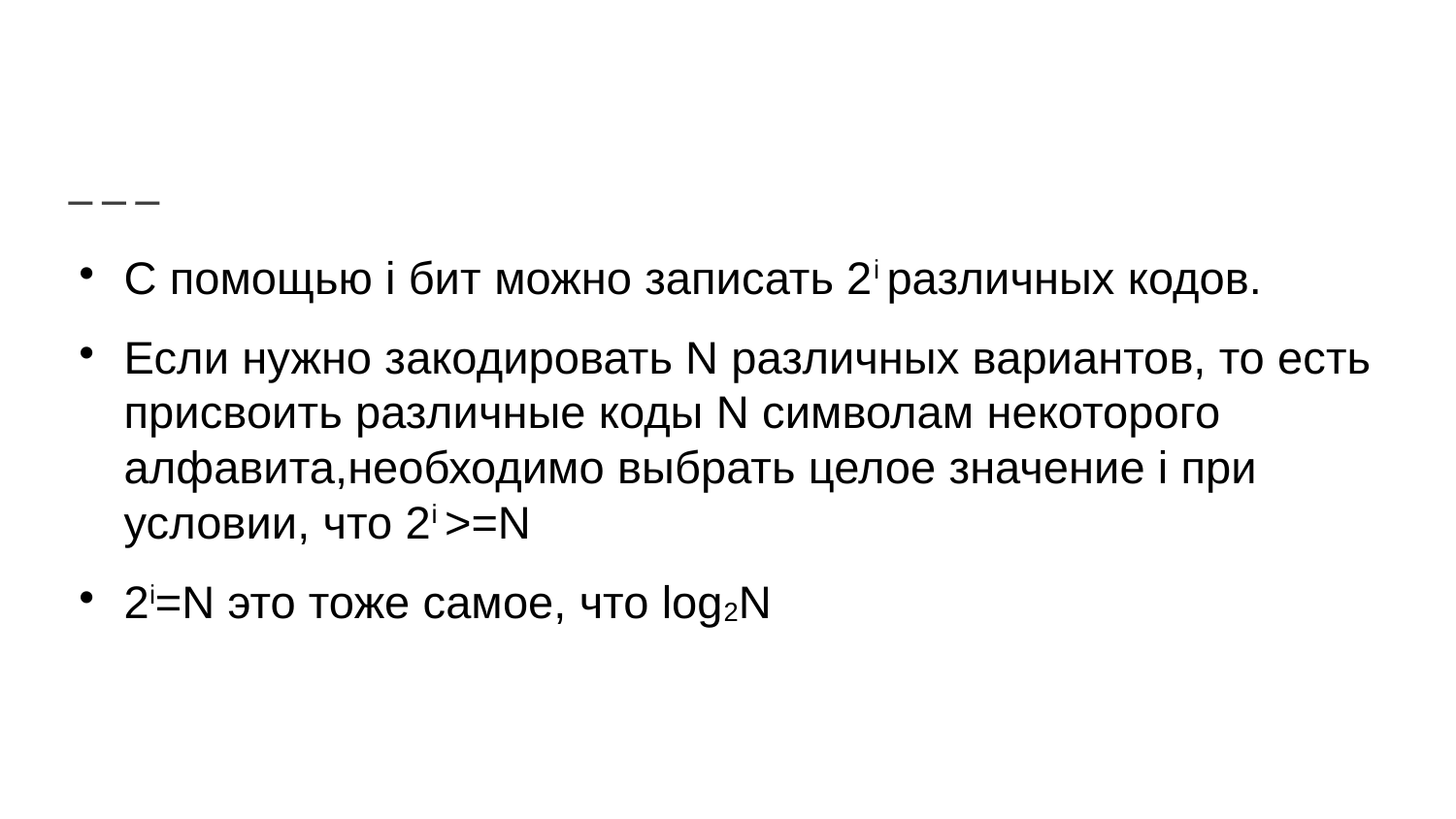

#
С помощью i бит можно записать 2i различных кодов.
Если нужно закодировать N различных вариантов, то есть присвоить различные коды N символам некоторого алфавита,необходимо выбрать целое значение i при условии, что 2i >=N
2i=N это тоже самое, что log2N